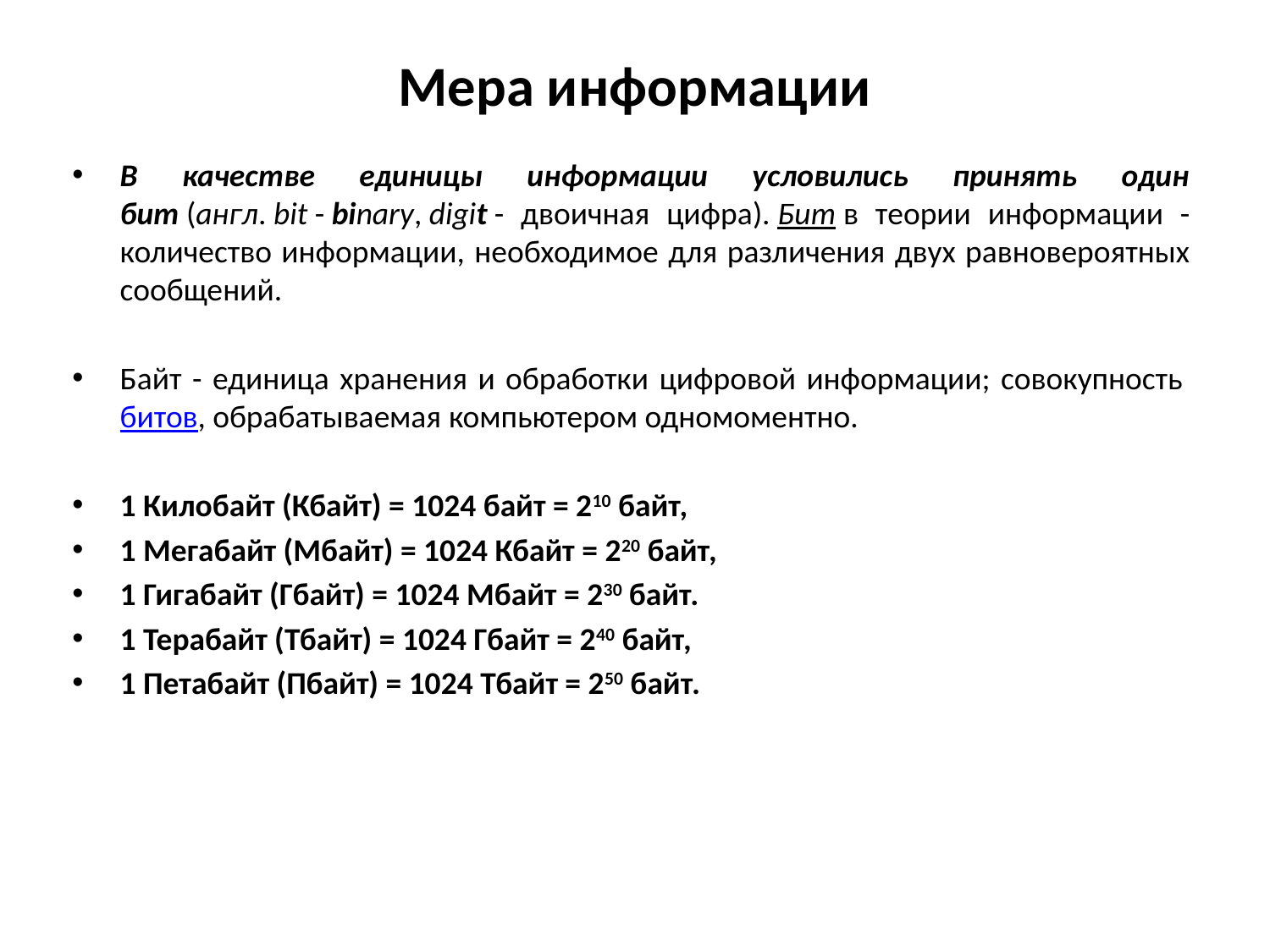

# Мера информации
В качестве единицы информации условились принять один бит (англ. bit - binary, digit - двоичная цифра). Бит в теории информации - количество информации, необходимое для различения двух равновероятных сообщений.

Байт - единица хранения и обработки цифровой информации; совокупность битов, обрабатываемая компьютером одномоментно.

1 Килобайт (Кбайт) = 1024 байт = 210 байт,
1 Мегабайт (Мбайт) = 1024 Кбайт = 220 байт,
1 Гигабайт (Гбайт) = 1024 Мбайт = 230 байт.
1 Терабайт (Тбайт) = 1024 Гбайт = 240 байт,
1 Петабайт (Пбайт) = 1024 Тбайт = 250 байт.